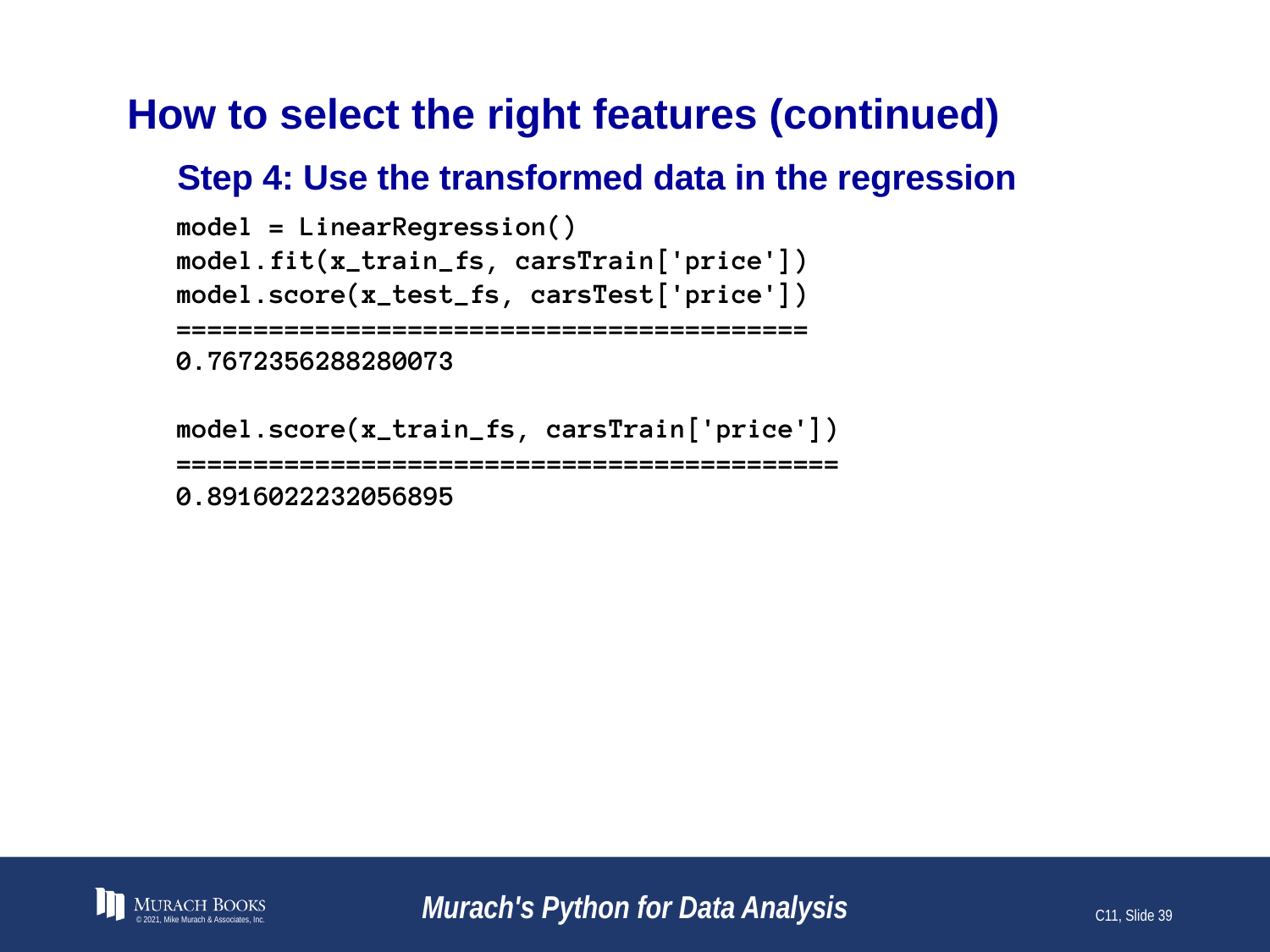

# How to select the right features (continued)
Step 4: Use the transformed data in the regression
model = LinearRegression()
model.fit(x_train_fs, carsTrain['price'])
model.score(x_test_fs, carsTest['price'])
=========================================
0.7672356288280073

model.score(x_train_fs, carsTrain['price'])
===========================================
0.8916022232056895

© 2021, Mike Murach & Associates, Inc.
Murach's Python for Data Analysis

C11, Slide 39